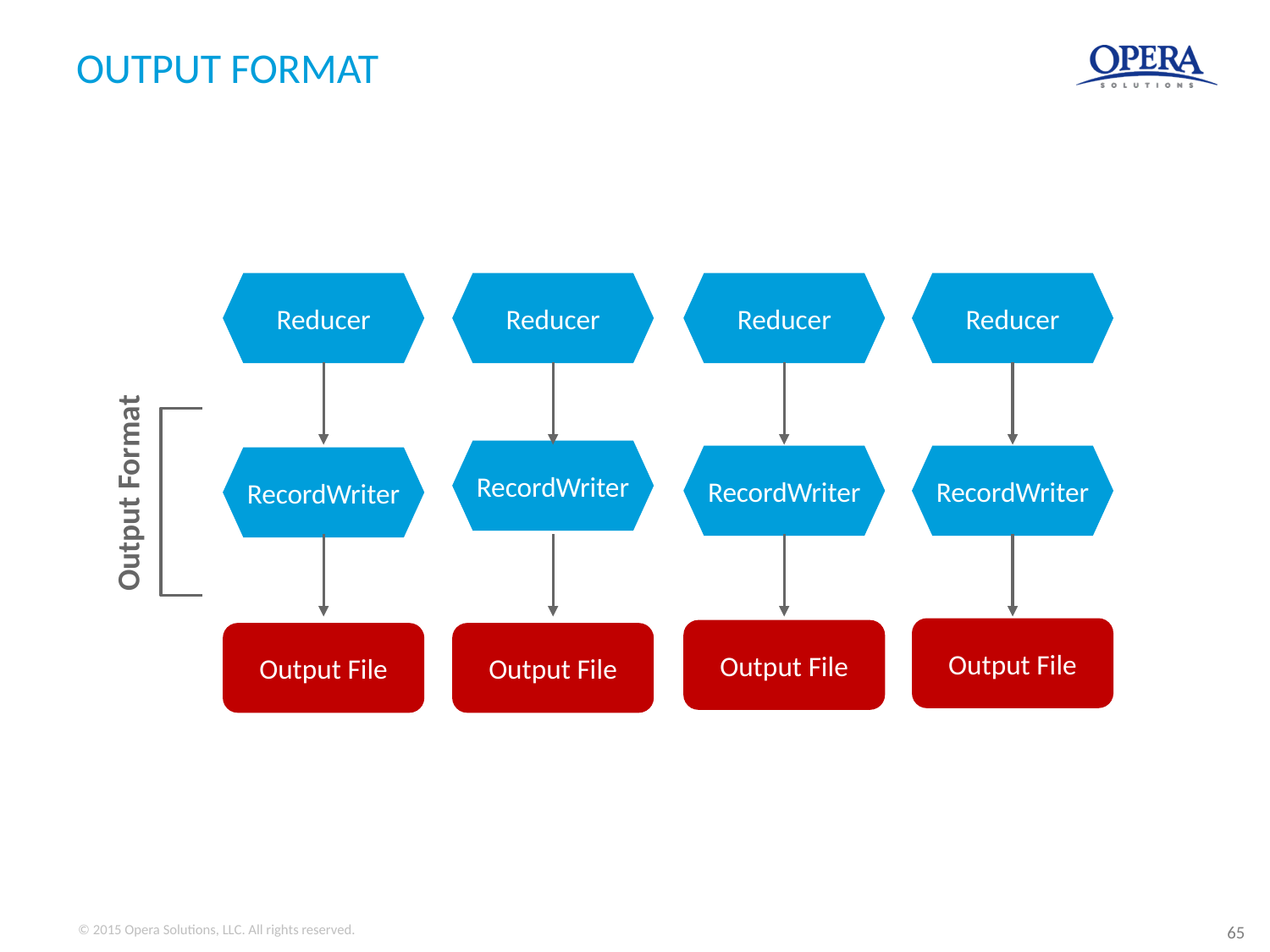

# OUTPUT FORMAT
Reducer
Reducer
Reducer
Reducer

RecordWriter
RecordWriter
RecordWriter
RecordWriter
Output Format
Output File
Output File
Output File
Output File